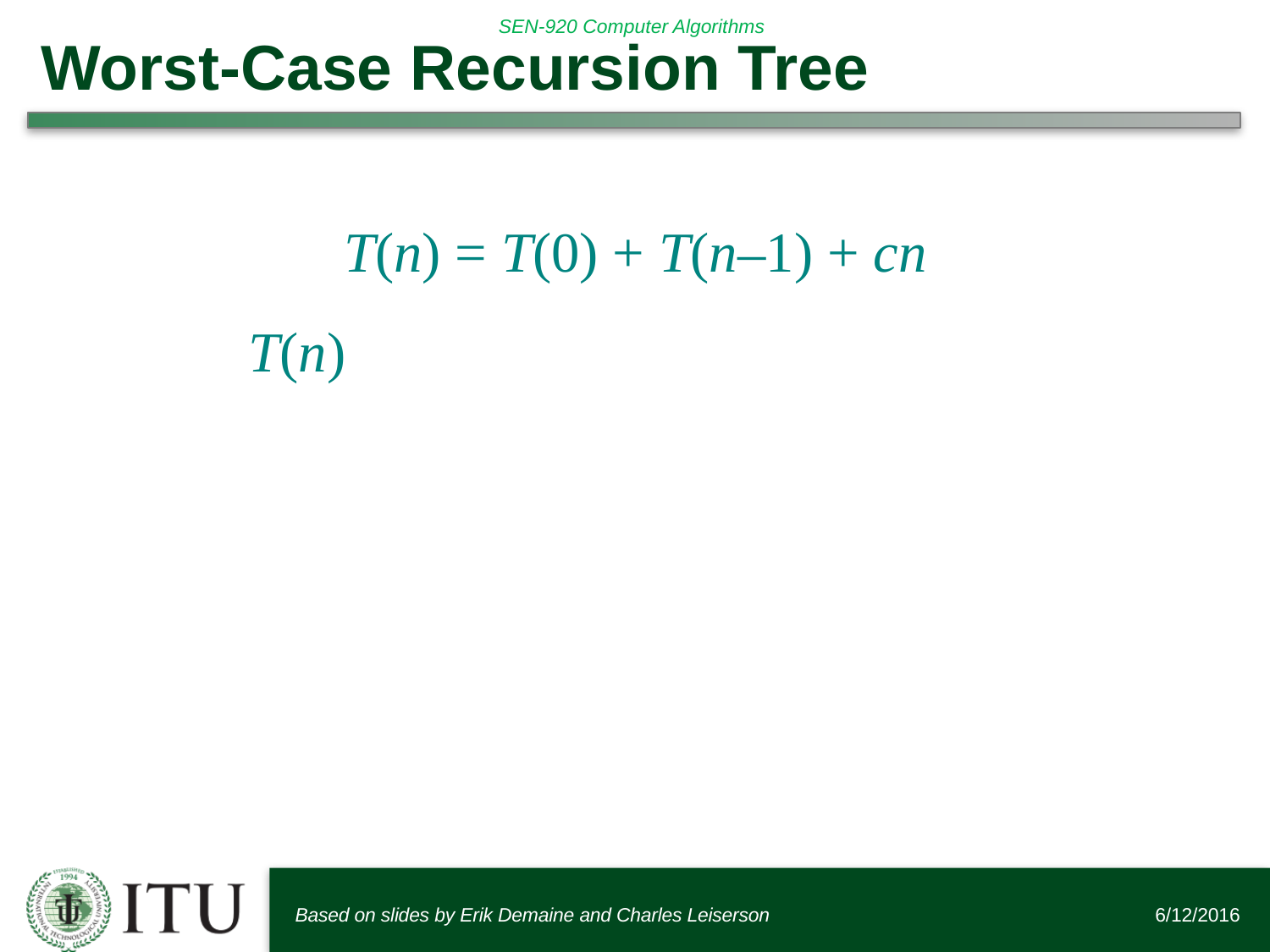

# Worst-Case Recursion Tree

T(n) = T(0) + T(n–1) + cn

T(n)
Based on slides by Erik Demaine and Charles Leiserson
6/12/2016